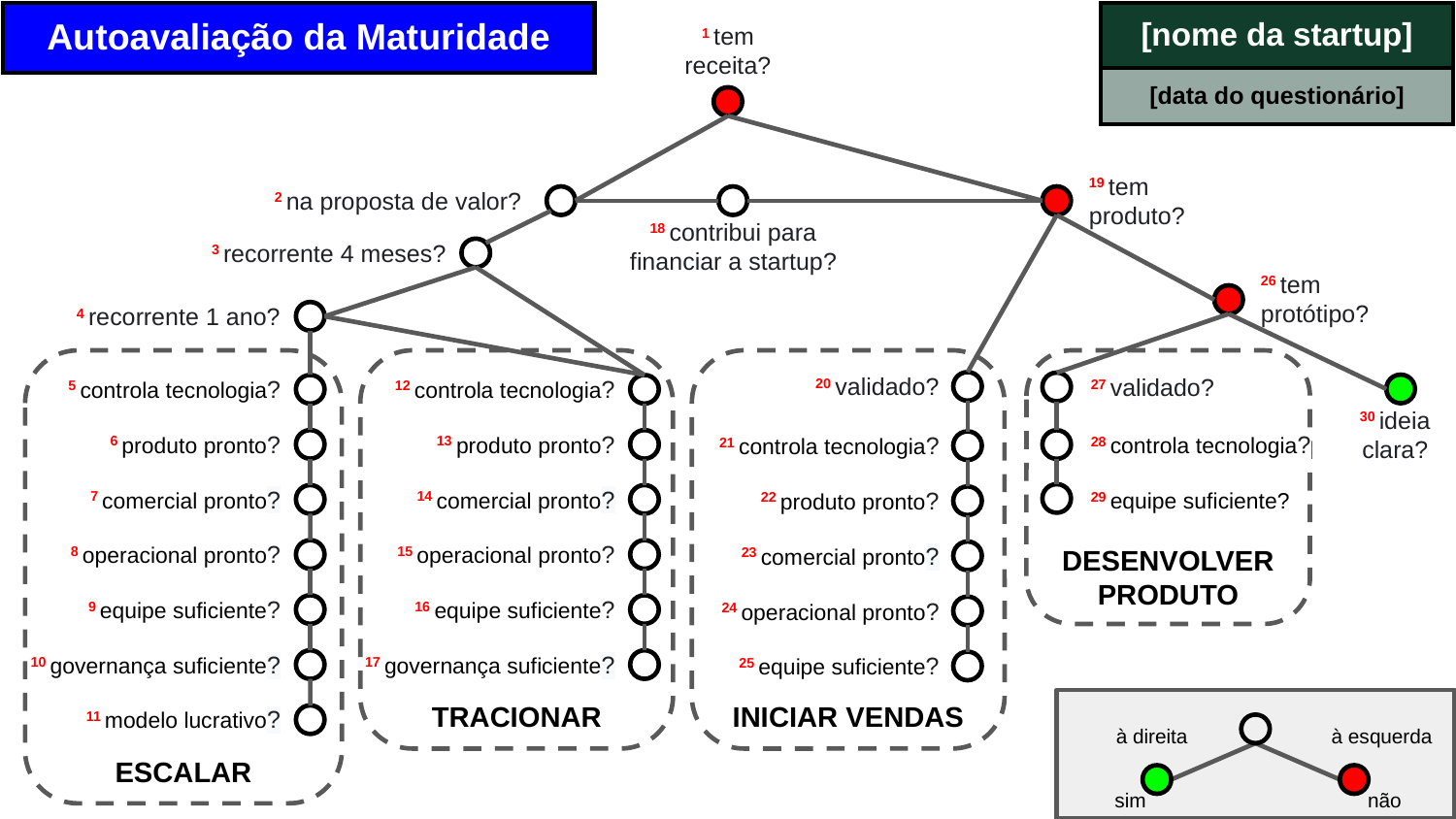

| Autoavaliação da Maturidade |  |
| --- | --- |
| [nome da startup] |
| --- |
| [data do questionário] |
1 tem
receita?

19 tem
produto?
2 na proposta de valor?

18 contribui para financiar a startup?
3 recorrente 4 meses?

26 tem
protótipo?

4 recorrente 1 ano?

INICIAR VENDAS
TRACIONAR
ESCALAR
DESENVOLVER PRODUTO
20 validado?
27 validado?
5 controla tecnologia?
12 controla tecnologia?

30 ideia clara?
6 produto pronto?
13 produto pronto?
28 controla tecnologia?
21 controla tecnologia?

7 comercial pronto?
14 comercial pronto?
29 equipe suficiente?
22 produto pronto?

8 operacional pronto?
15 operacional pronto?
23 comercial pronto?

9 equipe suficiente?
16 equipe suficiente?
24 operacional pronto?

10 governança suficiente?
17 governança suficiente?
25 equipe suficiente?

11 modelo lucrativo?

à direita
à esquerda

sim
não